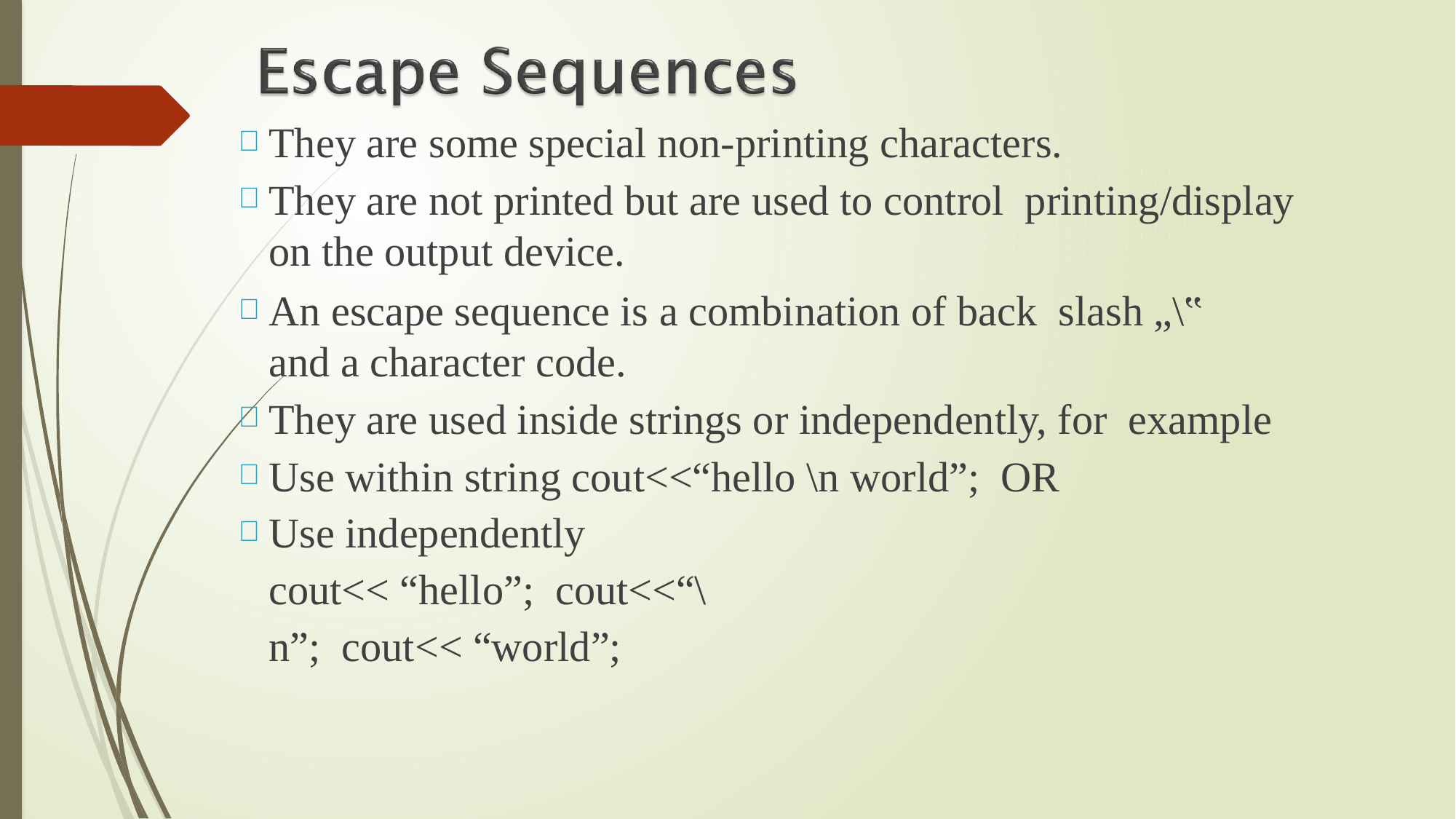

# They are some special non-printing characters.
They are not printed but are used to control  printing/display on the output device.
An escape sequence is a combination of back  slash „\‟ and a character code.
They are used inside strings or independently, for  example
Use within string cout<<“hello \n world”;  OR
Use independently  cout<< “hello”;  cout<<“\n”;  cout<< “world”;